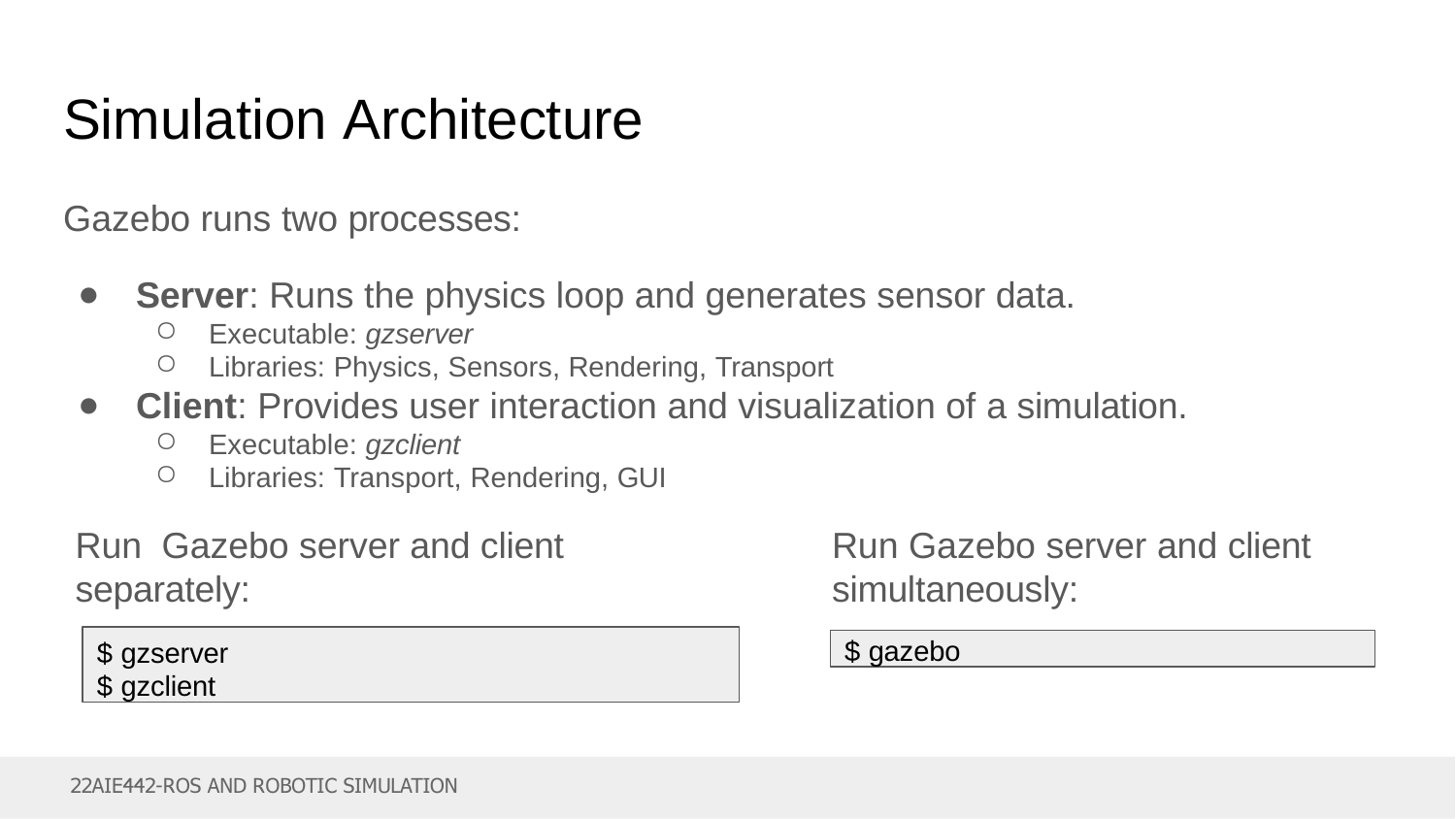

# Simulation Architecture
Gazebo runs two processes:
Server: Runs the physics loop and generates sensor data.
Executable: gzserver
Libraries: Physics, Sensors, Rendering, Transport
Client: Provides user interaction and visualization of a simulation.
Executable: gzclient
Libraries: Transport, Rendering, GUI
Run Gazebo server and client separately:
Run Gazebo server and client simultaneously:
$ gzserver
$ gzclient
$ gazebo

22AIE442-ROS AND ROBOTIC SIMULATION